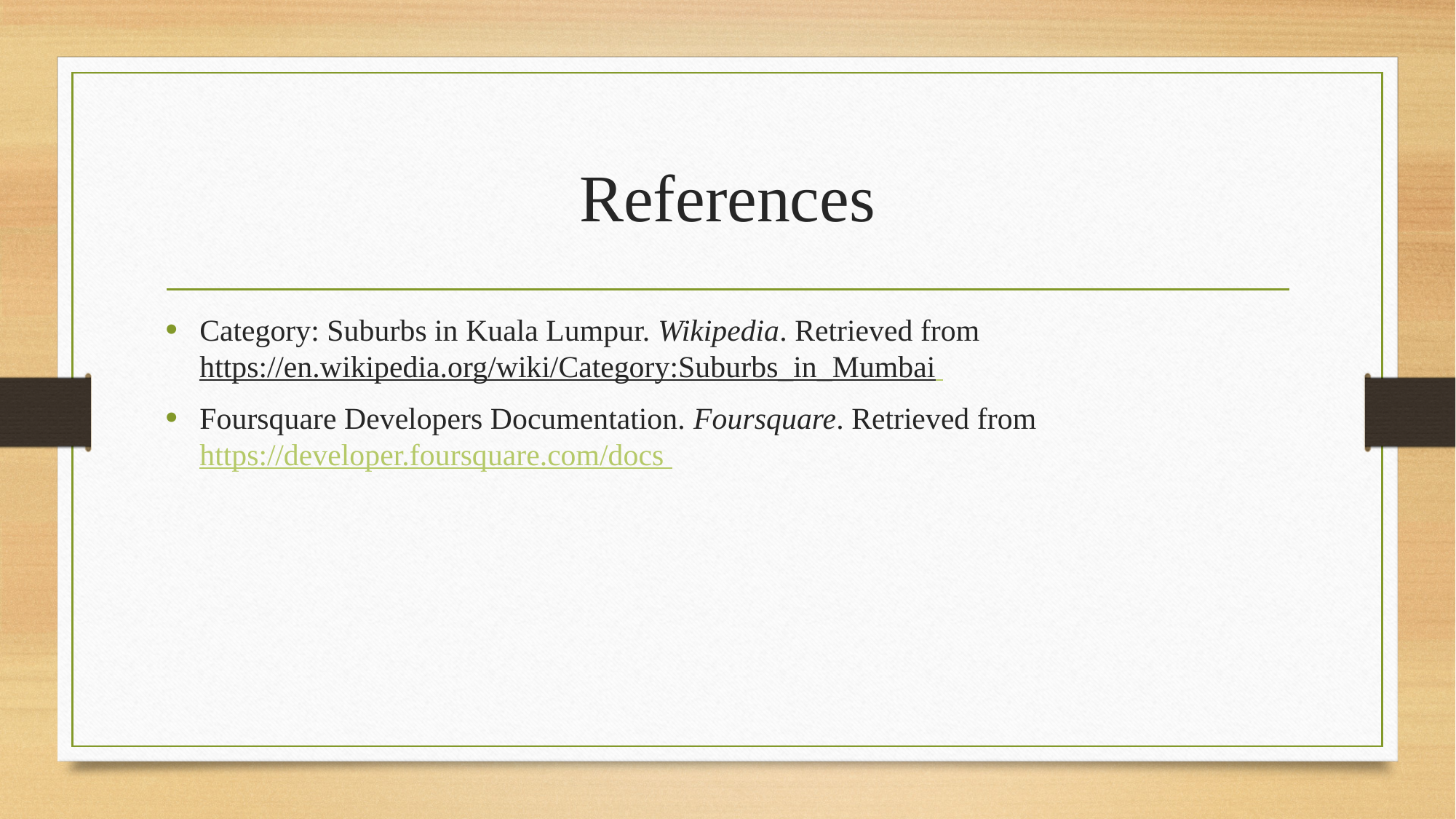

# References
Category: Suburbs in Kuala Lumpur. Wikipedia. Retrieved from https://en.wikipedia.org/wiki/Category:Suburbs_in_Mumbai
Foursquare Developers Documentation. Foursquare. Retrieved from https://developer.foursquare.com/docs